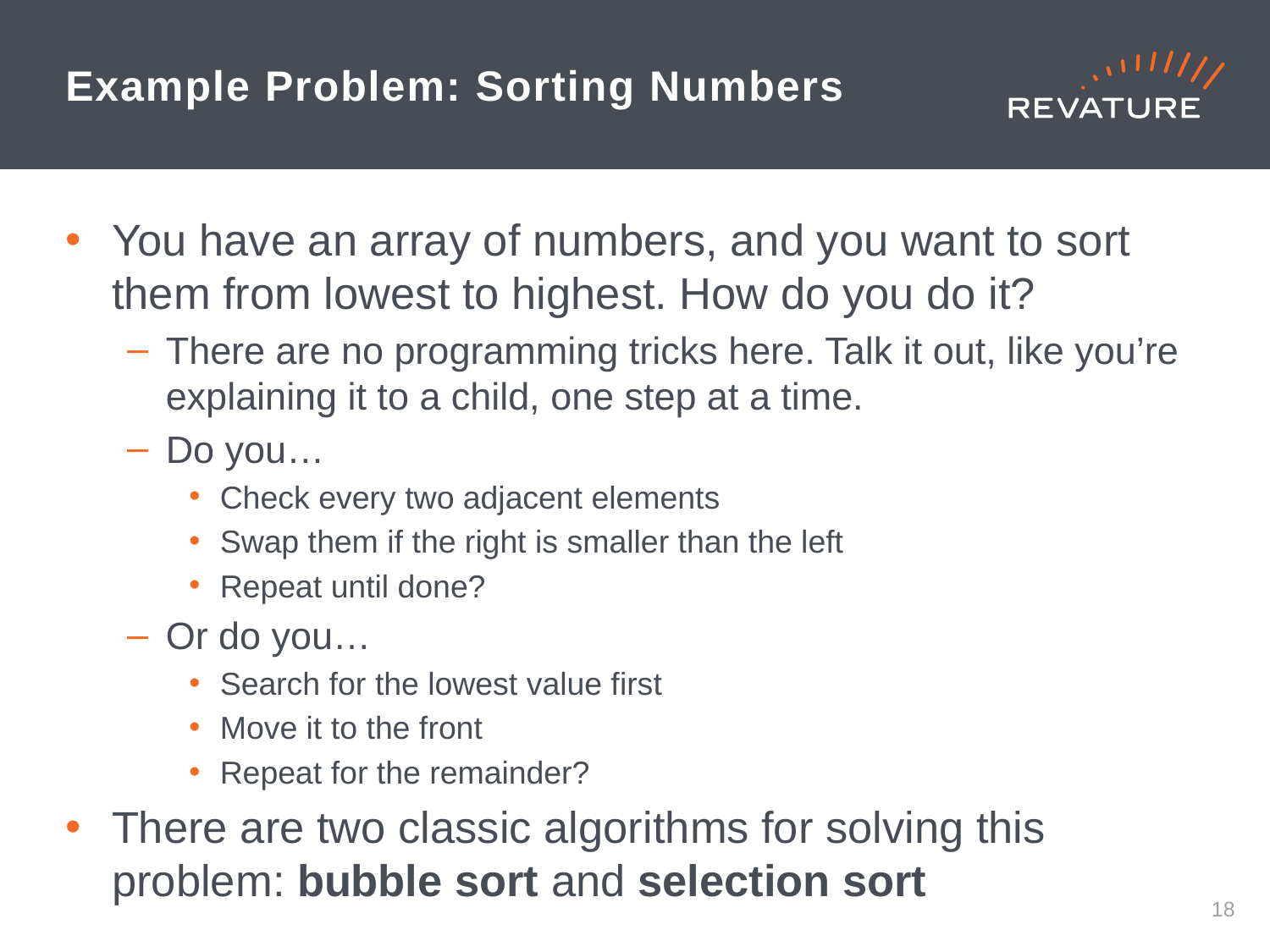

# Example Problem: Sorting Numbers
You have an array of numbers, and you want to sort them from lowest to highest. How do you do it?
There are no programming tricks here. Talk it out, like you’re explaining it to a child, one step at a time.
Do you…
Check every two adjacent elements
Swap them if the right is smaller than the left
Repeat until done?
Or do you…
Search for the lowest value first
Move it to the front
Repeat for the remainder?
There are two classic algorithms for solving this problem: bubble sort and selection sort

18